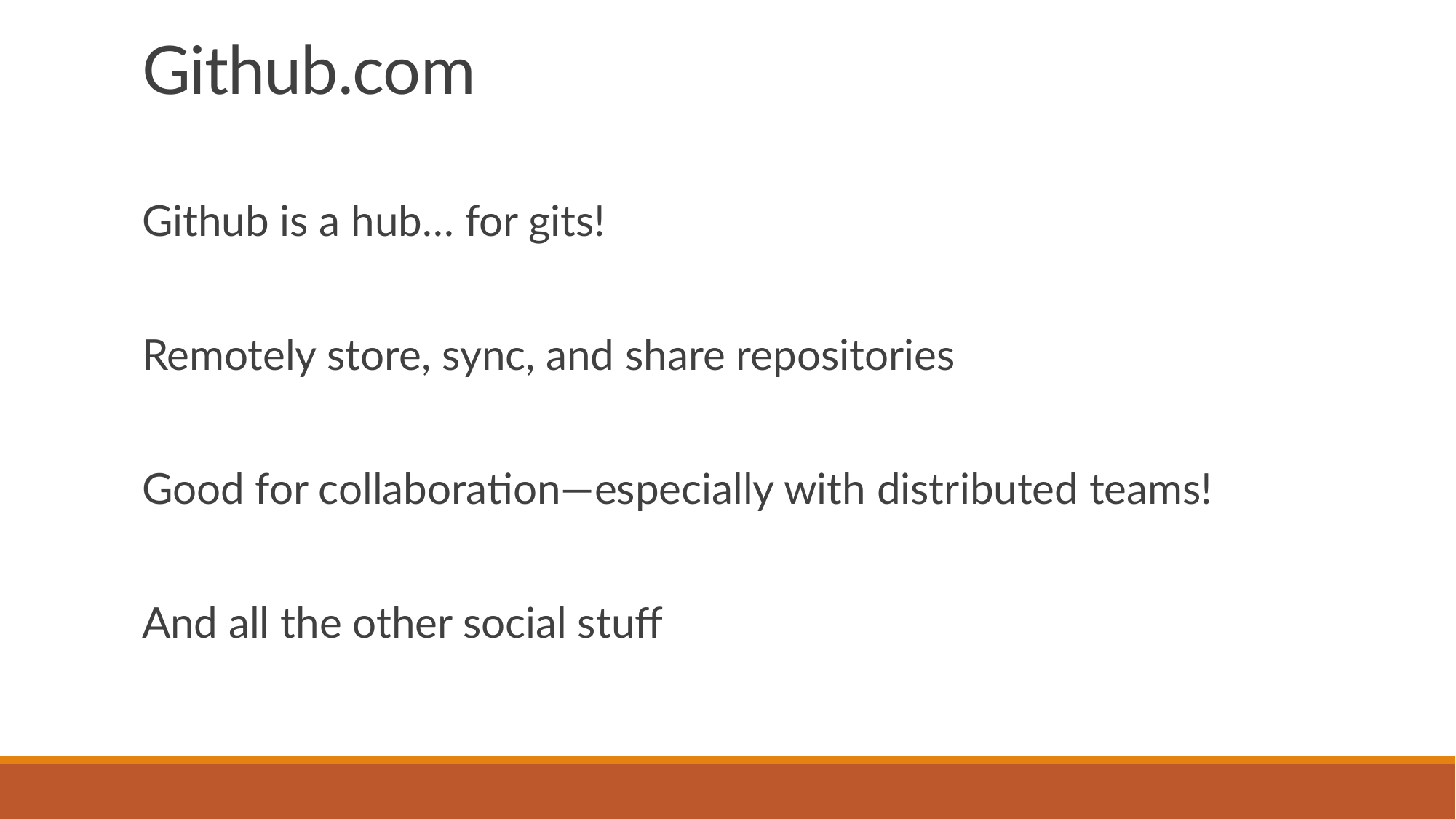

# Github.com
Github is a hub… for gits!

Remotely store, sync, and share repositories

Good for collaboration—especially with distributed teams!

And all the other social stuff